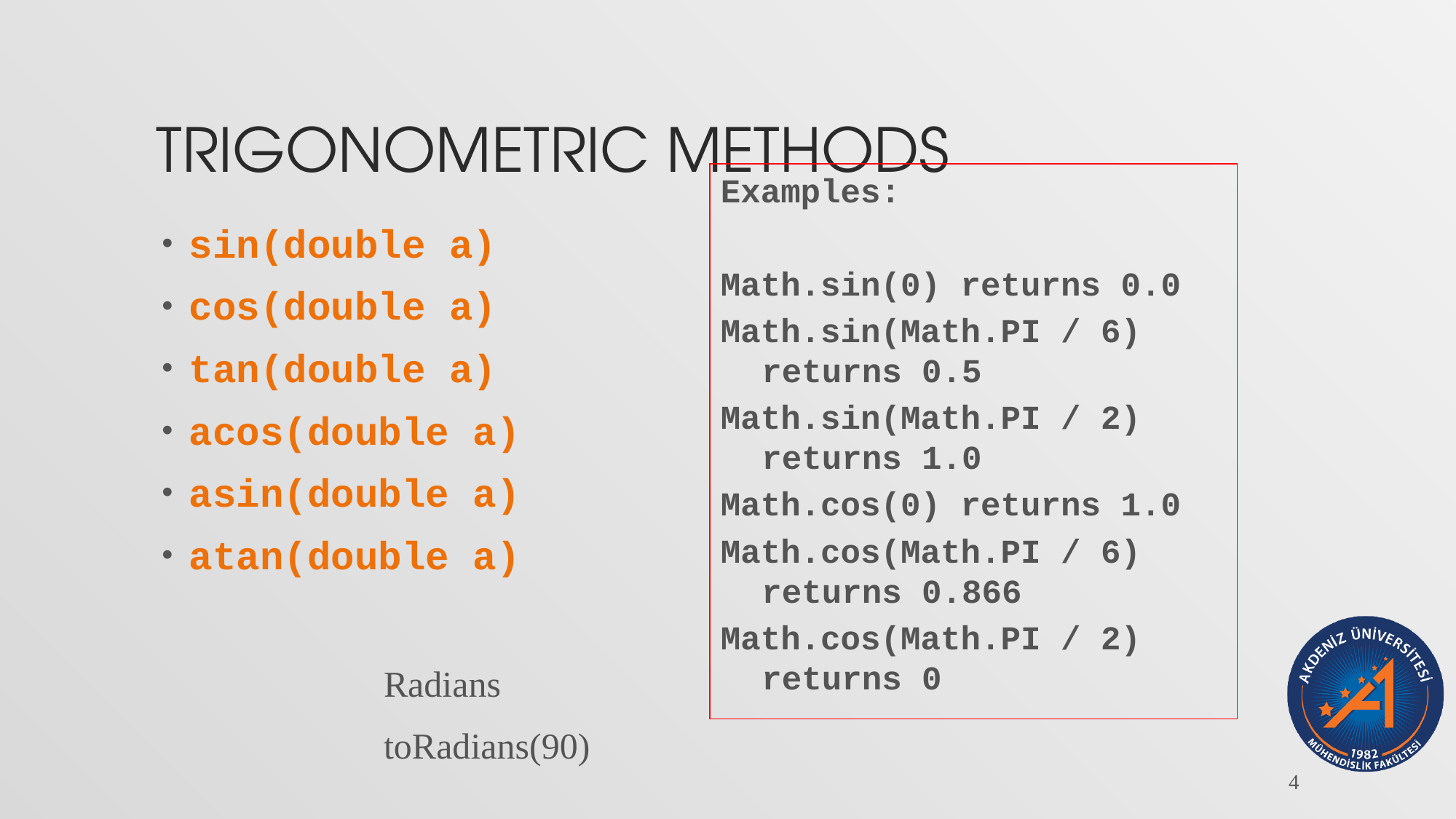

# Trigonometric Methods
Examples:

Math.sin(0) returns 0.0
Math.sin(Math.PI / 6) returns 0.5
Math.sin(Math.PI / 2) returns 1.0
Math.cos(0) returns 1.0
Math.cos(Math.PI / 6) returns 0.866
Math.cos(Math.PI / 2) returns 0
sin(double a)
cos(double a)
tan(double a)
acos(double a)
asin(double a)
atan(double a)
Radians
toRadians(90)
4